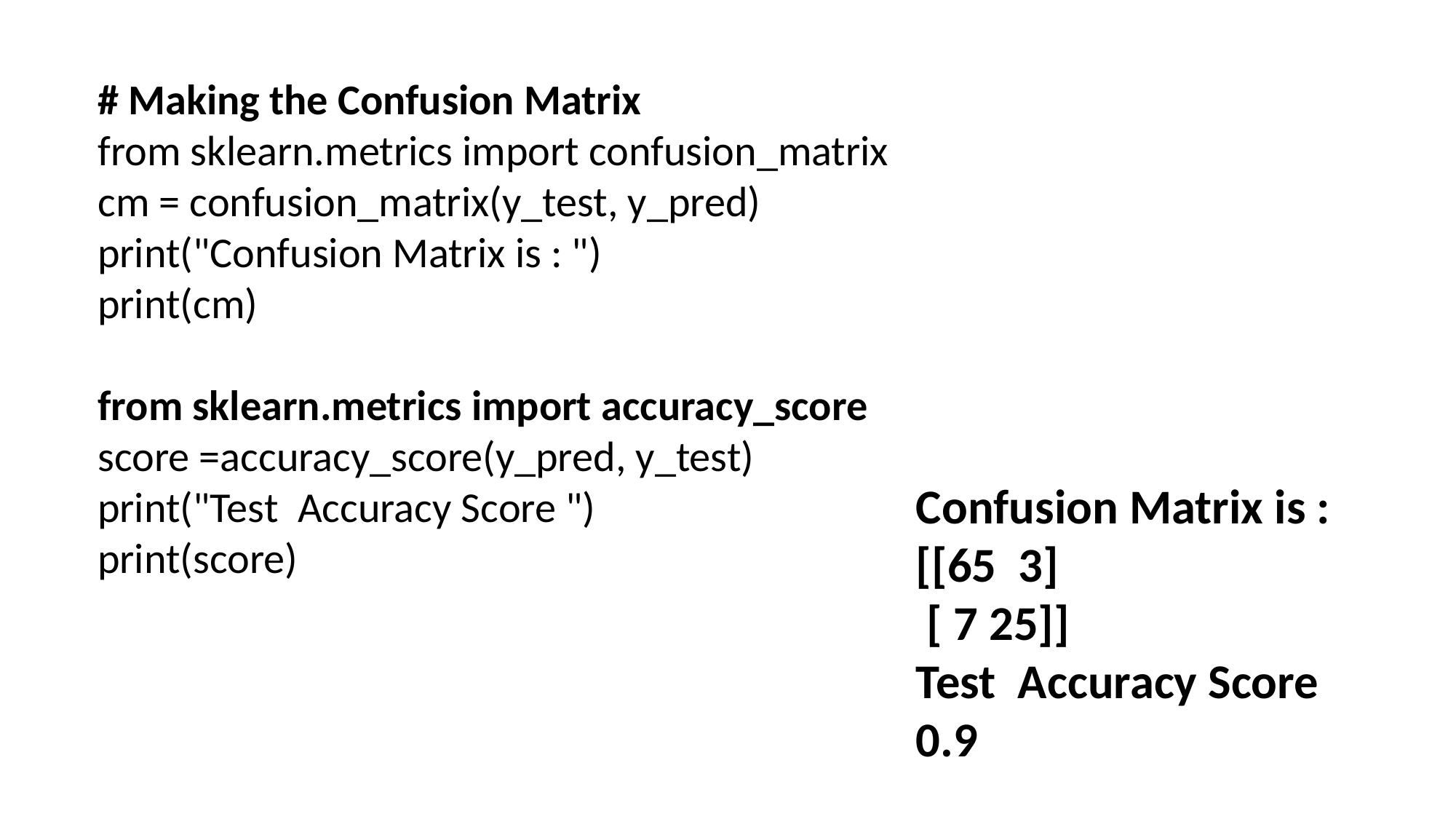

# Making the Confusion Matrix
from sklearn.metrics import confusion_matrix
cm = confusion_matrix(y_test, y_pred)
print("Confusion Matrix is : ")
print(cm)

from sklearn.metrics import accuracy_score
score =accuracy_score(y_pred, y_test)
print("Test  Accuracy Score ")
print(score)
Confusion Matrix is :
[[65  3]
 [ 7 25]]
Test  Accuracy Score
0.9